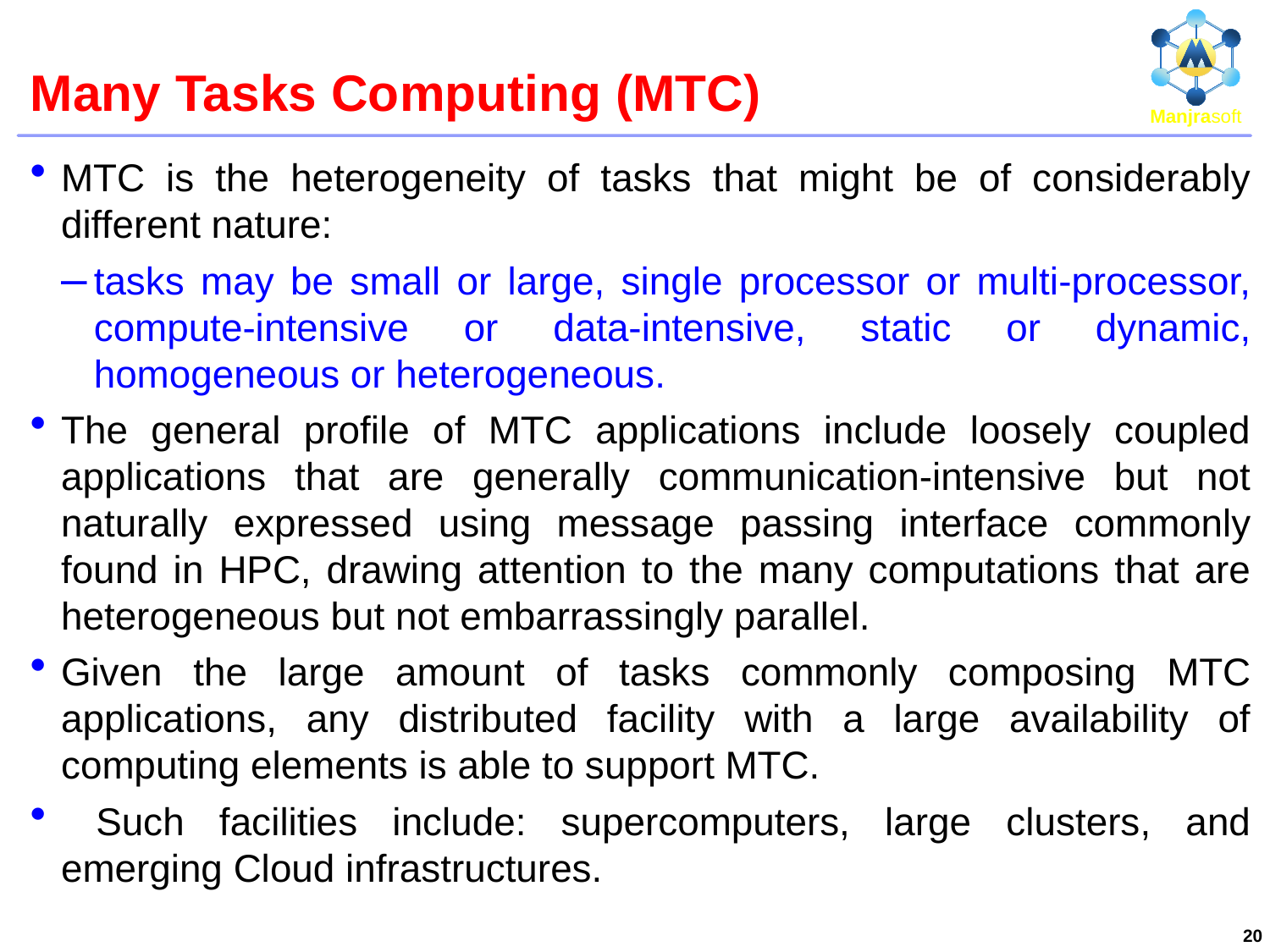

# Many Tasks Computing (MTC)
MTC is the heterogeneity of tasks that might be of considerably different nature:
tasks may be small or large, single processor or multi-processor, compute-intensive or data-intensive, static or dynamic, homogeneous or heterogeneous.
The general profile of MTC applications include loosely coupled applications that are generally communication-intensive but not naturally expressed using message passing interface commonly found in HPC, drawing attention to the many computations that are heterogeneous but not embarrassingly parallel.
Given the large amount of tasks commonly composing MTC applications, any distributed facility with a large availability of computing elements is able to support MTC.
 Such facilities include: supercomputers, large clusters, and emerging Cloud infrastructures.
20